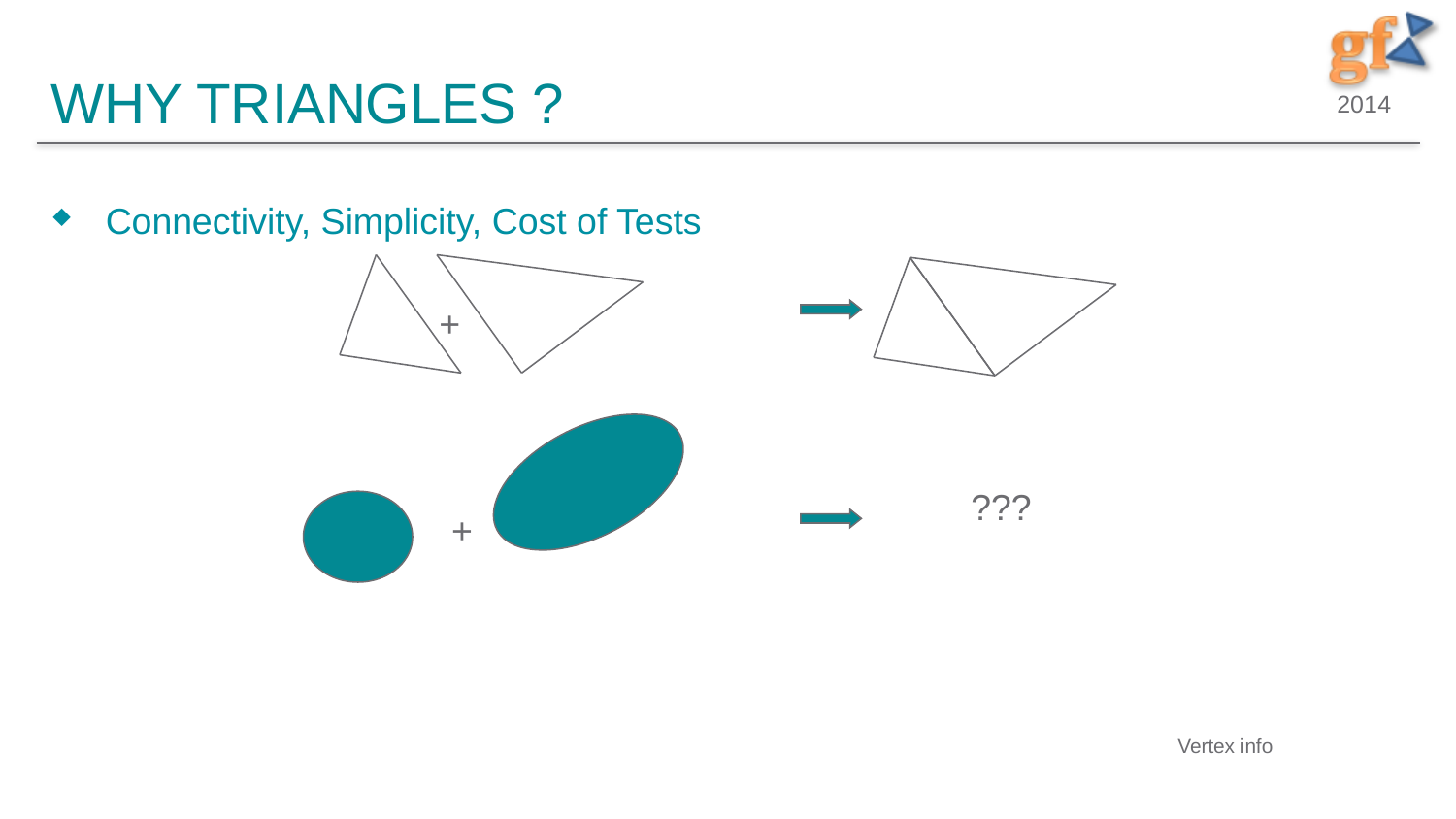

# Why Triangles ?
Connectivity, Simplicity, Cost of Tests

+

???

+

Vertex info